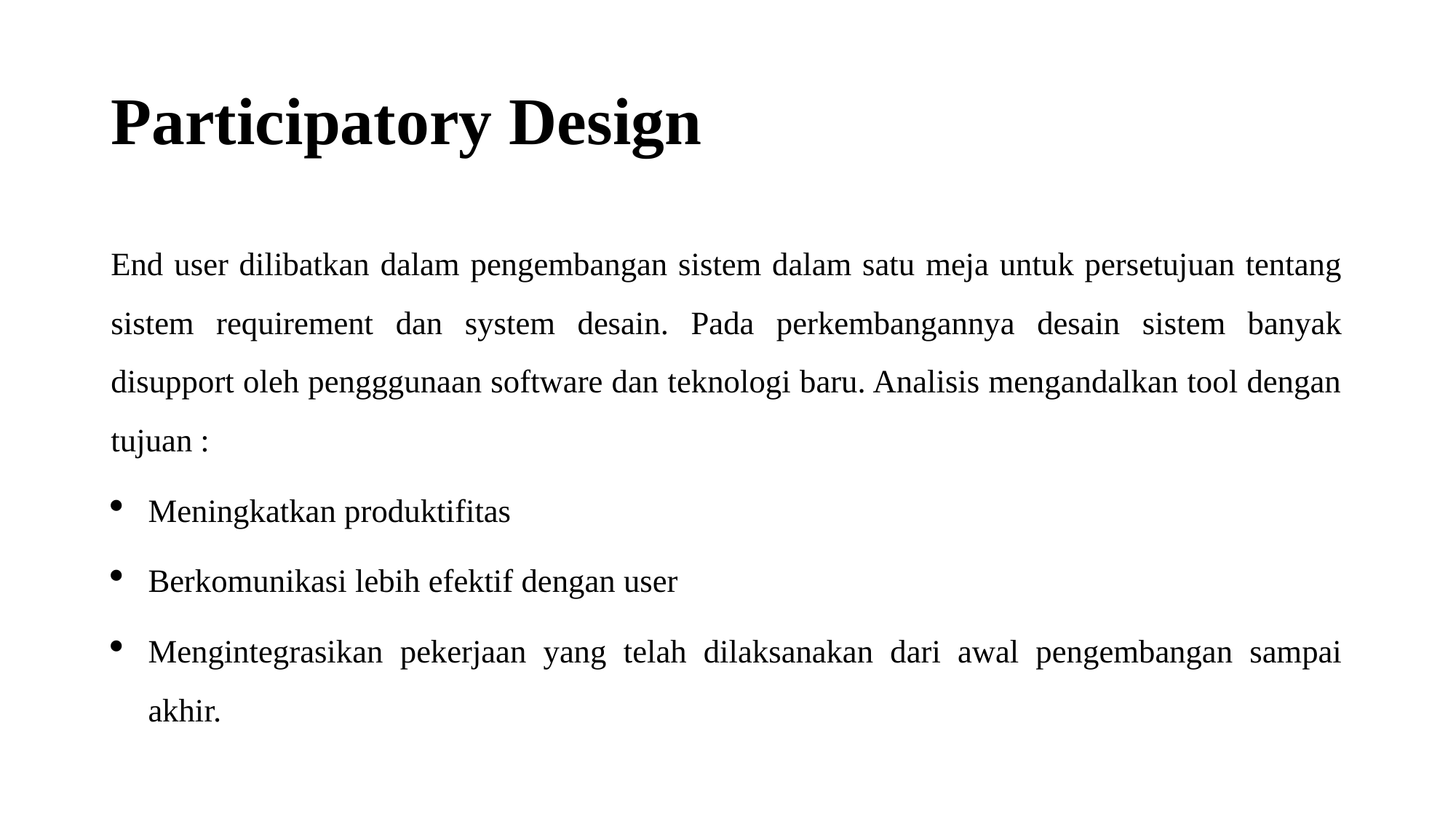

# Participatory Design
End user dilibatkan dalam pengembangan sistem dalam satu meja untuk persetujuan tentang sistem requirement dan system desain. Pada perkembangannya desain sistem banyak disupport oleh pengggunaan software dan teknologi baru. Analisis mengandalkan tool dengan tujuan :
Meningkatkan produktifitas
Berkomunikasi lebih efektif dengan user
Mengintegrasikan pekerjaan yang telah dilaksanakan dari awal pengembangan sampai akhir.